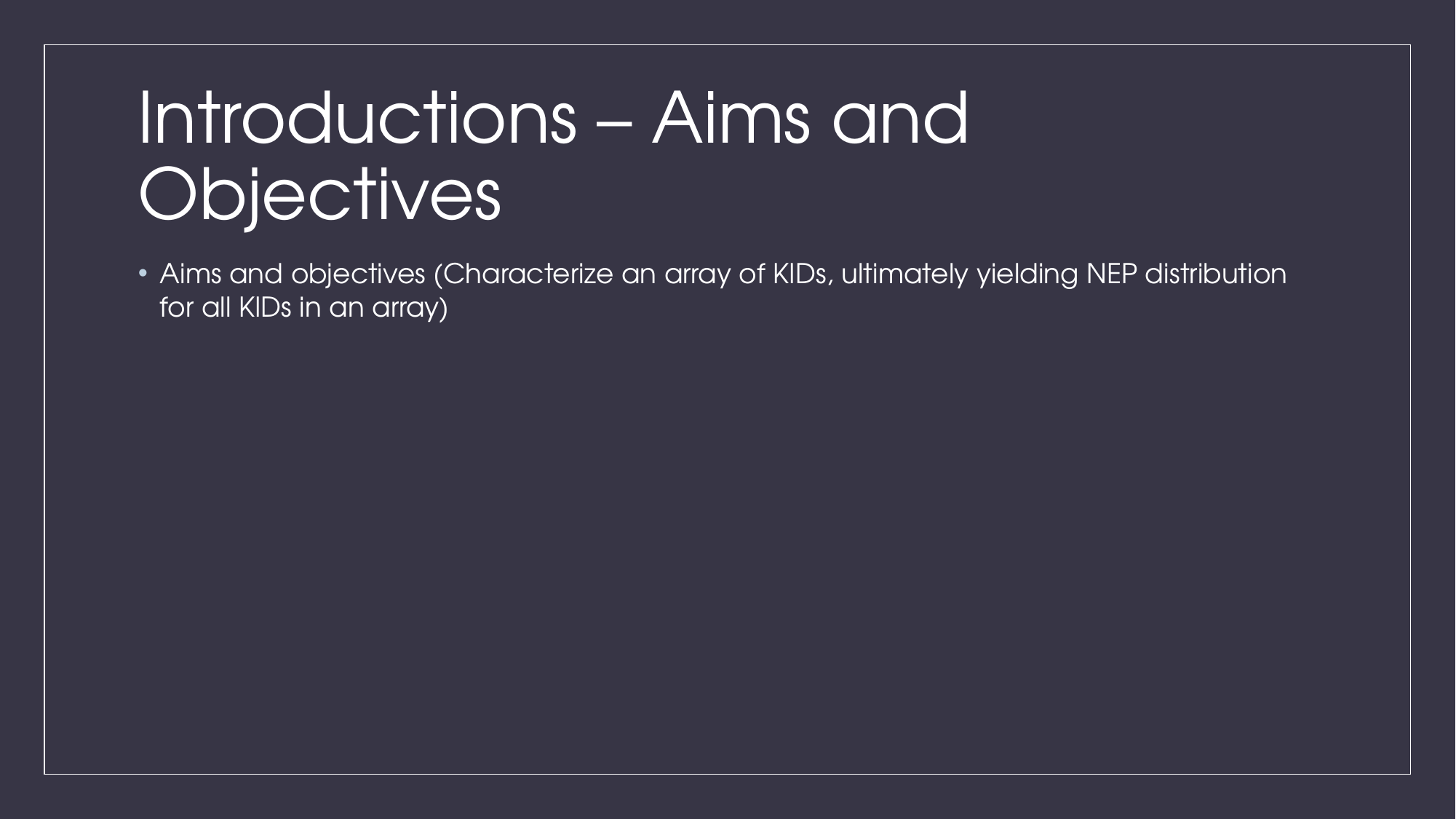

# Introductions – Aims and Objectives
Aims and objectives (Characterize an array of KIDs, ultimately yielding NEP distribution for all KIDs in an array)